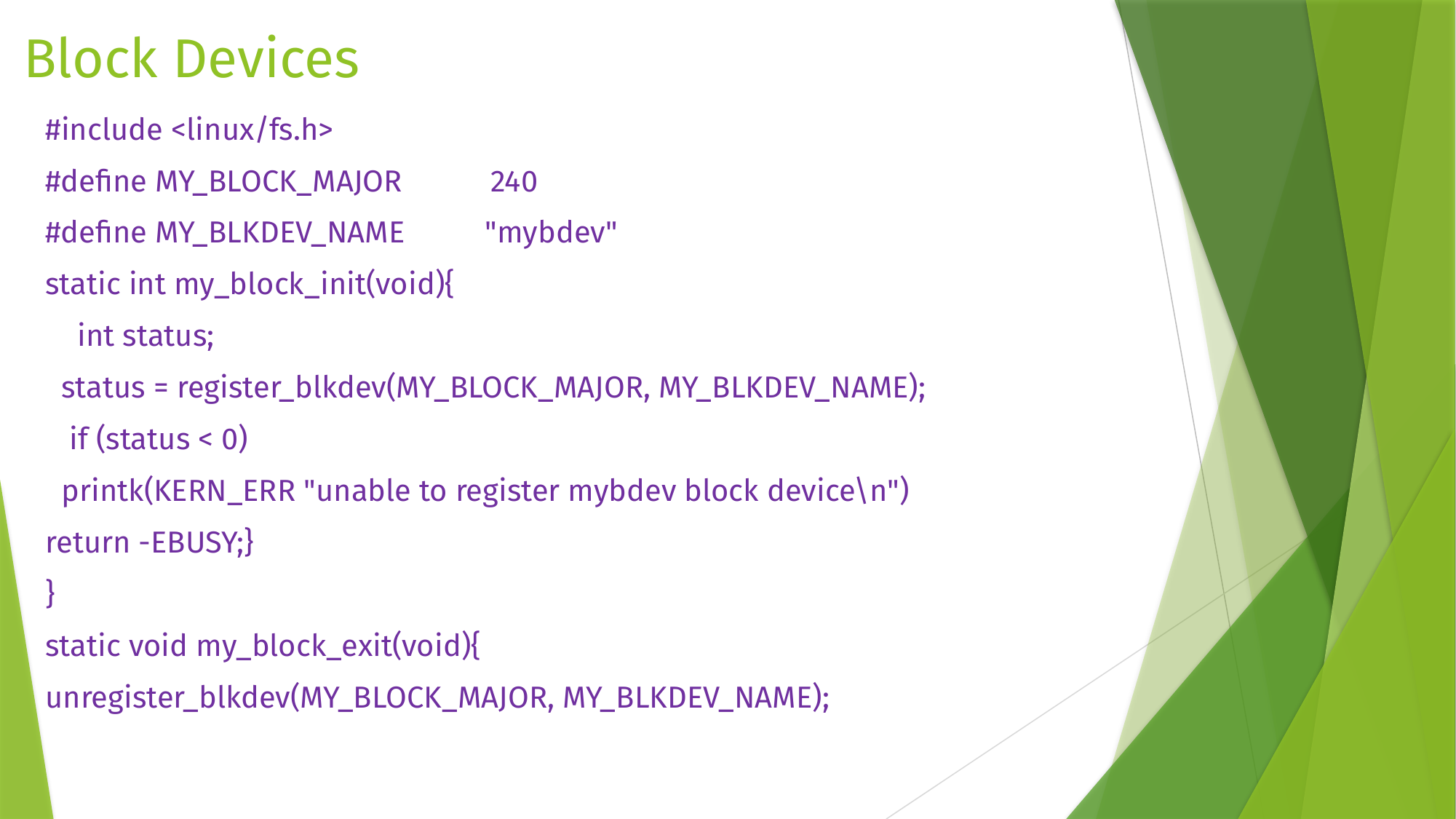

# Block Devices
#include <linux/fs.h>
#define MY_BLOCK_MAJOR           240
#define MY_BLKDEV_NAME          "mybdev"
static int my_block_init(void){
    int status;
  status = register_blkdev(MY_BLOCK_MAJOR, MY_BLKDEV_NAME);
   if (status < 0)
  printk(KERN_ERR "unable to register mybdev block device\n")
return -EBUSY;}
}
static void my_block_exit(void){
unregister_blkdev(MY_BLOCK_MAJOR, MY_BLKDEV_NAME);